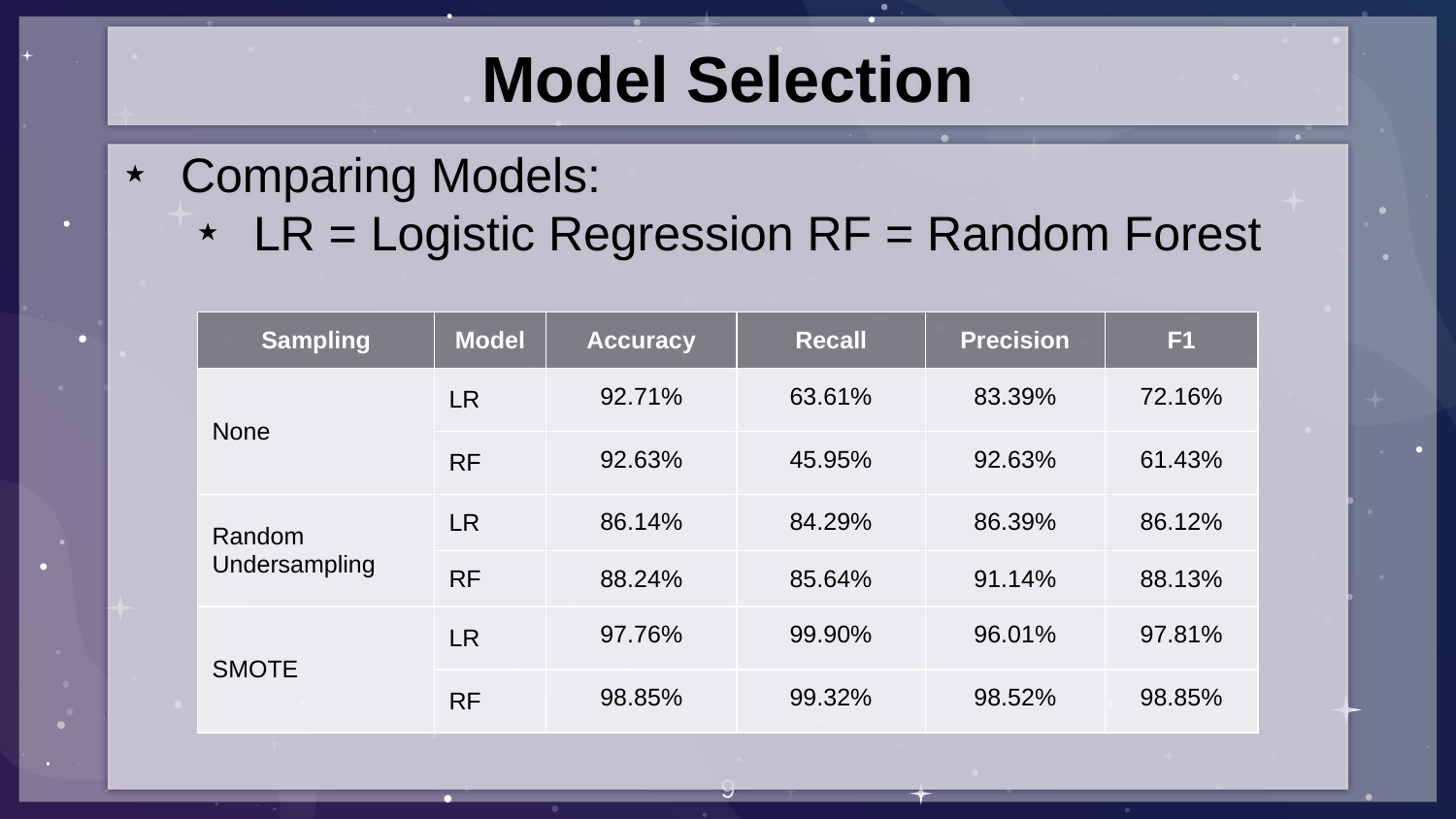

Model Selection
Comparing Models:
LR = Logistic Regression RF = Random Forest
| Sampling | Model | Accuracy | Recall | Precision | F1 |
| --- | --- | --- | --- | --- | --- |
| None | LR | 92.71% | 63.61% | 83.39% | 72.16% |
|  | RF | 92.63% | 45.95% | 92.63% | 61.43% |
| Random Undersampling | LR | 86.14% | 84.29% | 86.39% | 86.12% |
|  | RF | 88.24% | 85.64% | 91.14% | 88.13% |
| SMOTE | LR | 97.76% | 99.90% | 96.01% | 97.81% |
|  | RF | 98.85% | 99.32% | 98.52% | 98.85% |
9